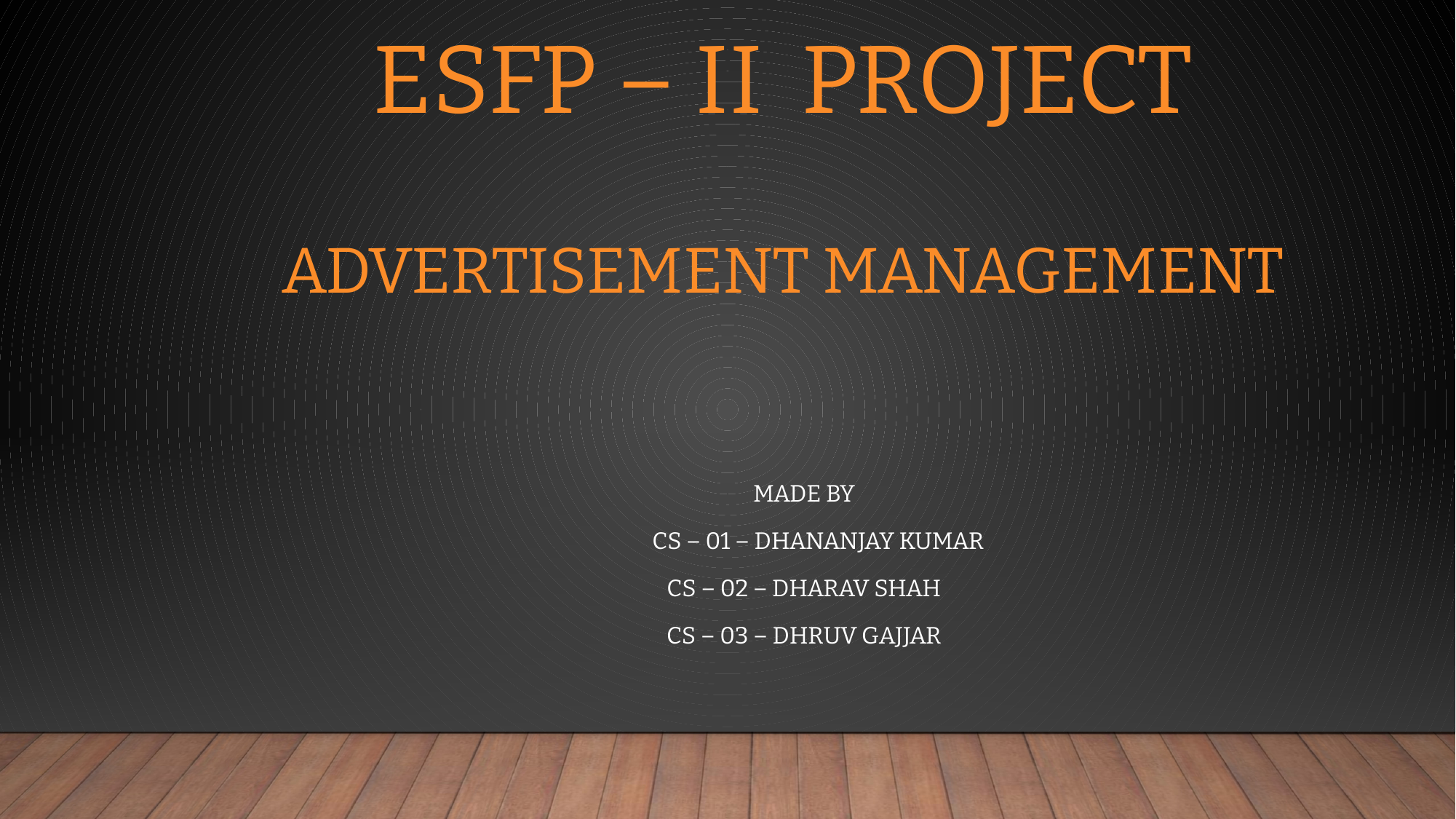

# ESFP – II  PROJECT ADVERTISEMENT MANAGEMENT
Made by
      CS – 01 – DHAnanjay kumar
cs – 02 – Dharav shah
Cs – 03 – Dhruv gajjar